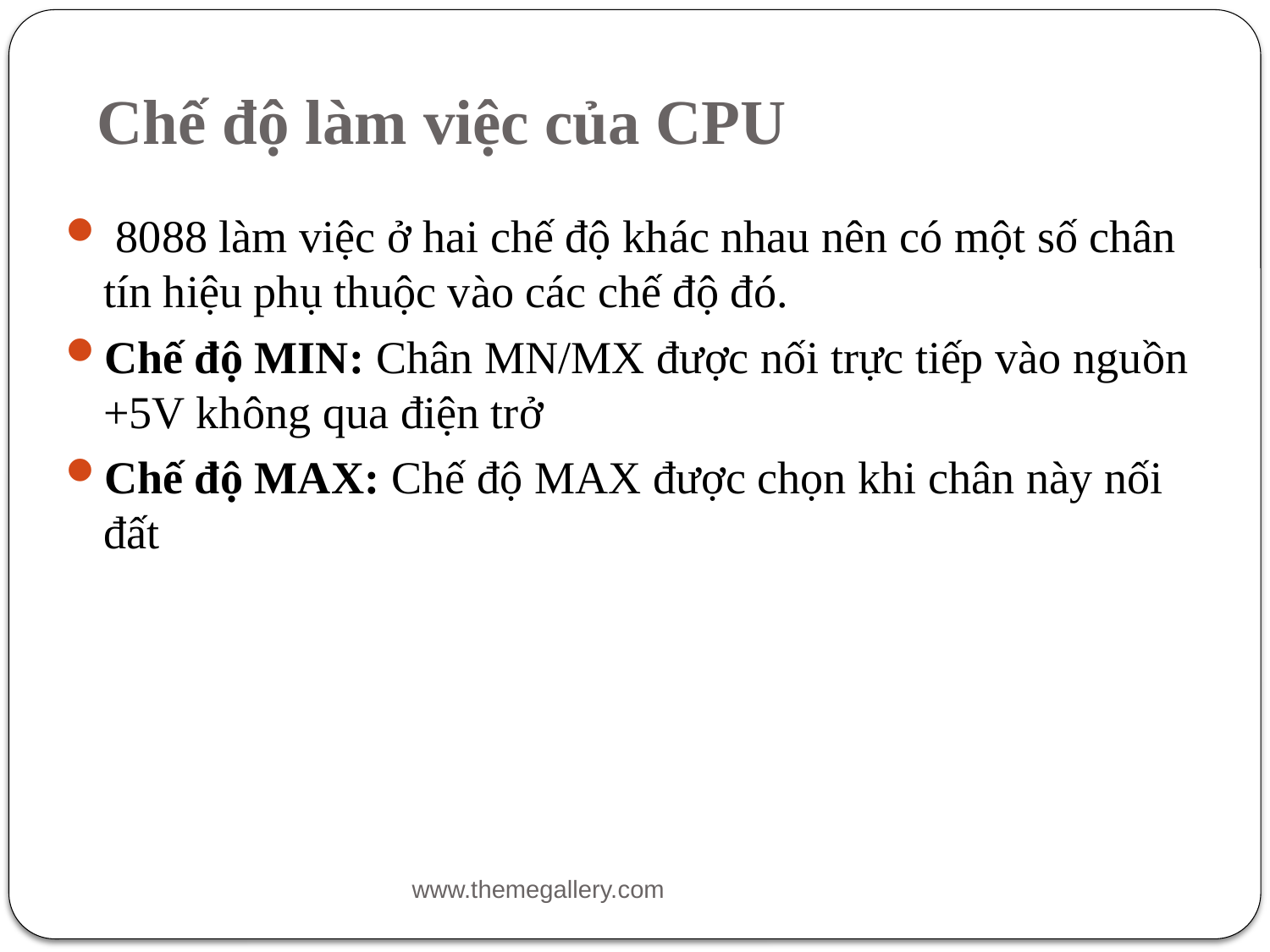

# Chế độ làm việc của CPU
 8088 làm việc ở hai chế độ khác nhau nên có một số chân tín hiệu phụ thuộc vào các chế độ đó.
Chế độ MIN: Chân MN/MX được nối trực tiếp vào nguồn +5V không qua điện trở
Chế độ MAX: Chế độ MAX được chọn khi chân này nối đất
www.themegallery.com